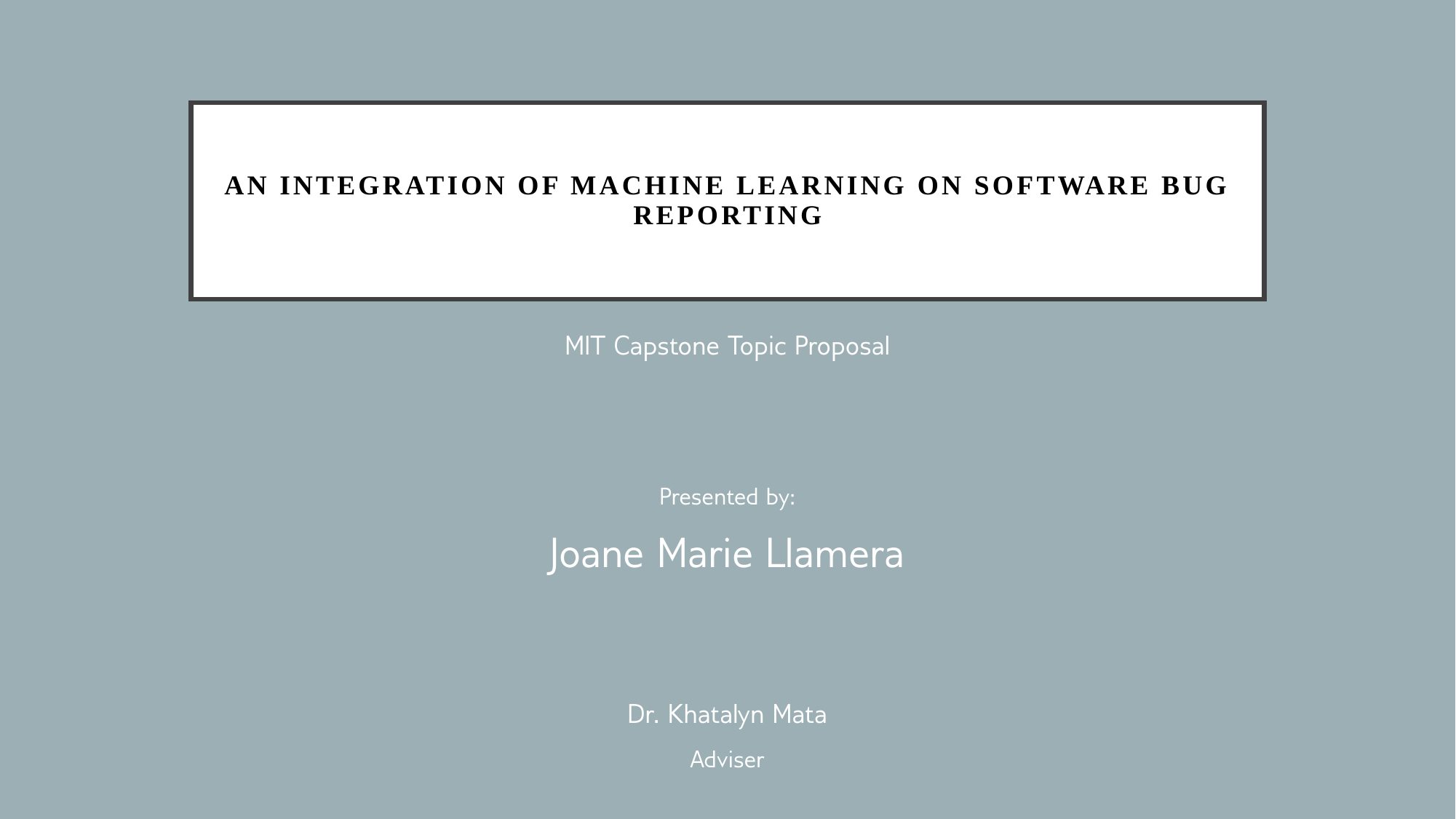

# AN INTEGRATION OF MACHINE LEARNING ON SOFTWARE BUG REPORTING
MIT Capstone Topic Proposal
Presented by:
Joane Marie Llamera
Dr. Khatalyn Mata
Adviser